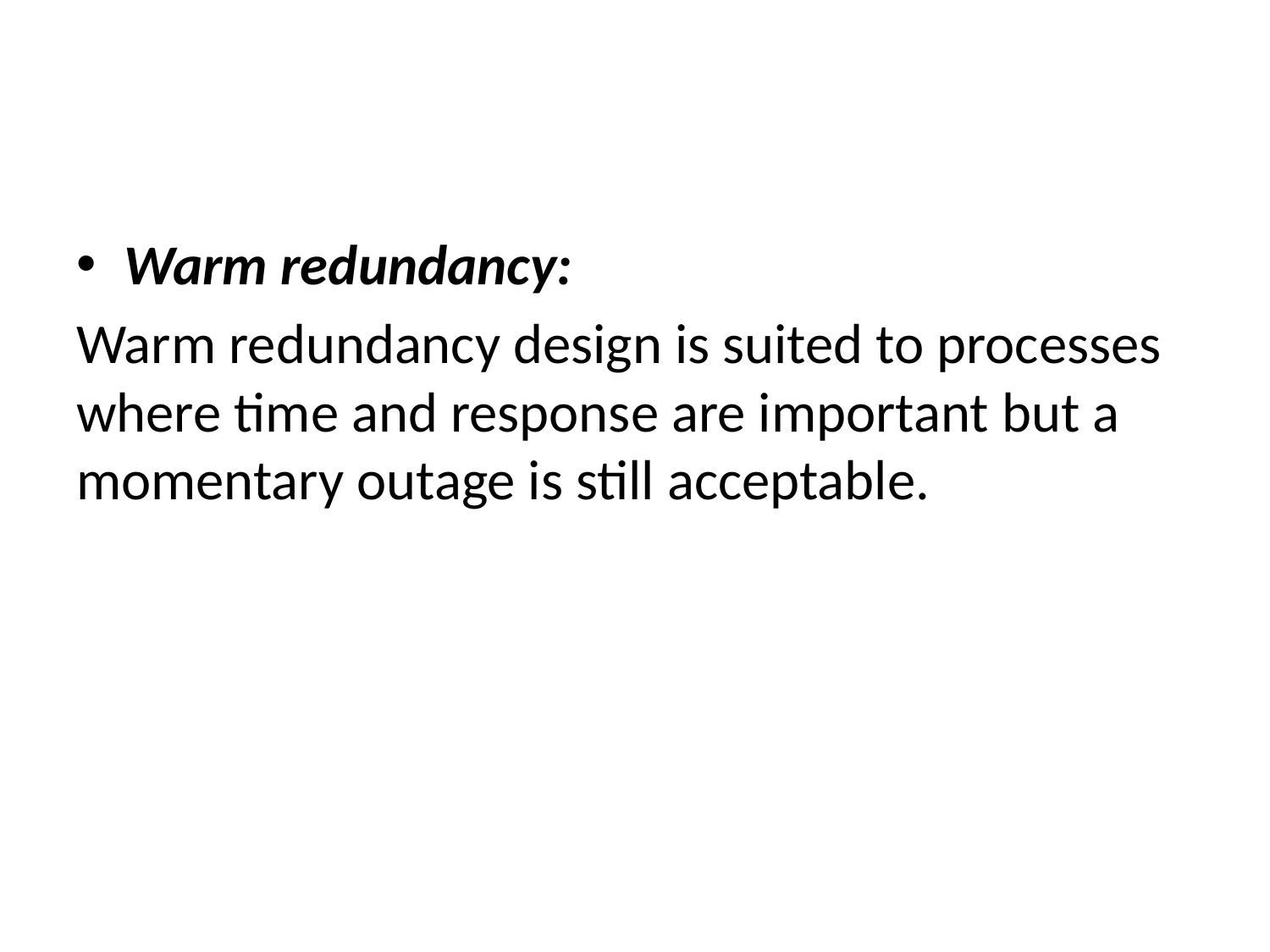

#
Warm redundancy:
Warm redundancy design is suited to processes where time and response are important but a momentary outage is still acceptable.